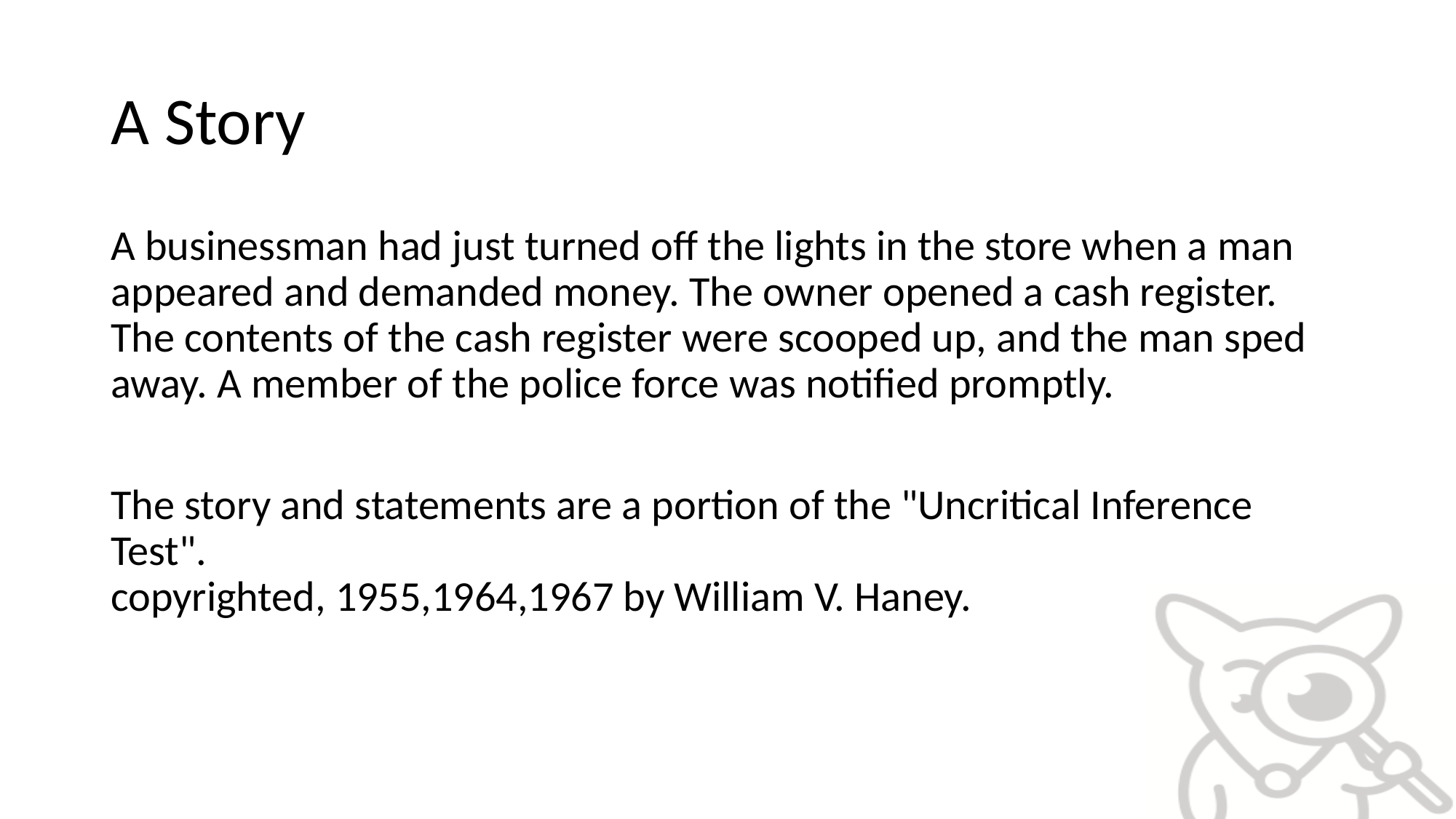

# A Story
A businessman had just turned off the lights in the store when a man appeared and demanded money. The owner opened a cash register. The contents of the cash register were scooped up, and the man sped away. A member of the police force was notified promptly.

The story and statements are a portion of the "Uncritical Inference Test".
copyrighted, 1955,1964,1967 by William V. Haney.